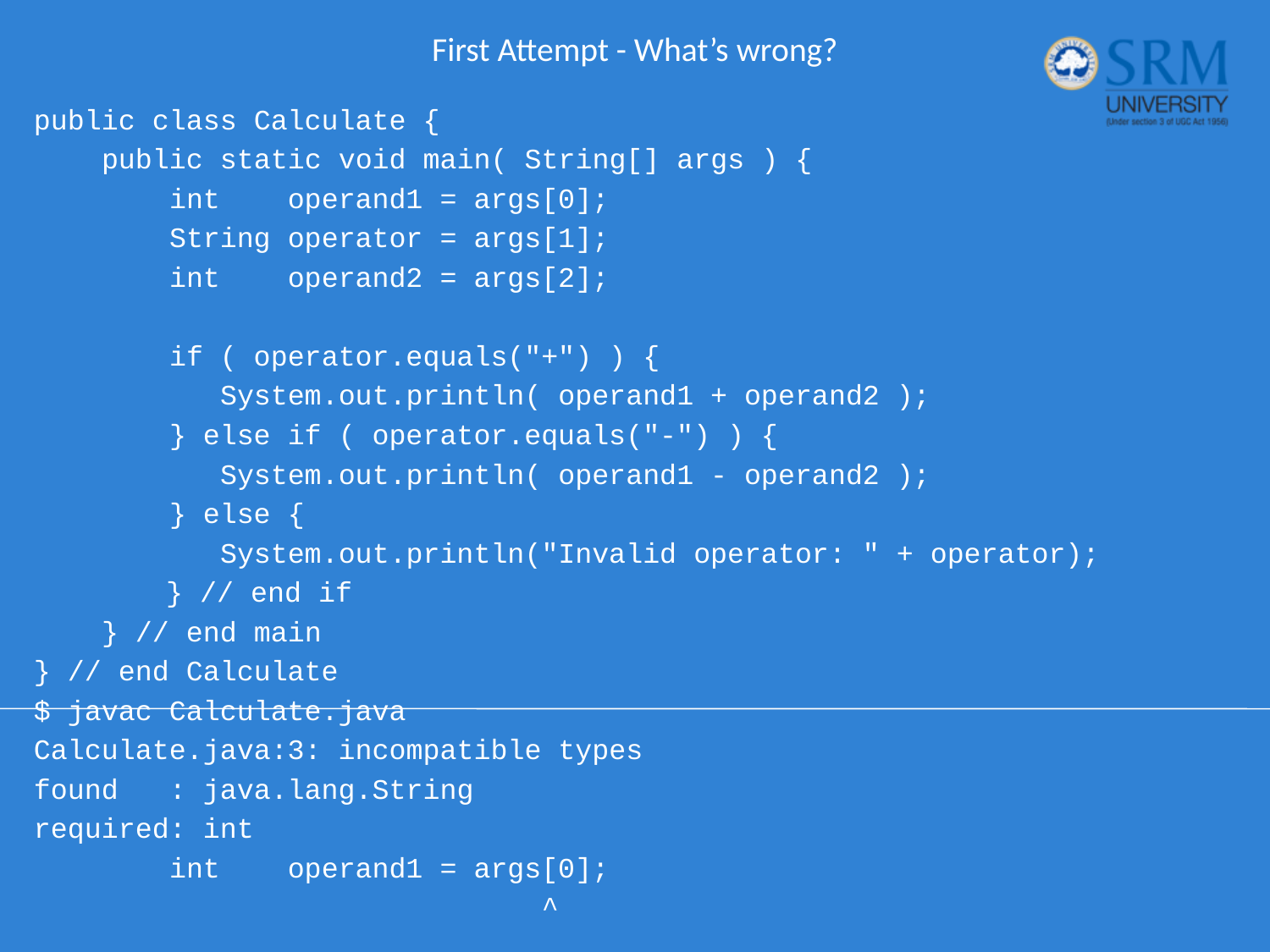

# First Attempt - What’s wrong?
public class Calculate {
    public static void main( String[] args ) {
        int    operand1 = args[0];
        String operator = args[1];
        int    operand2 = args[2];

        if ( operator.equals("+") ) {
           System.out.println( operand1 + operand2 );
        } else if ( operator.equals("-") ) {
           System.out.println( operand1 - operand2 );
        } else {
           System.out.println("Invalid operator: " + operator);
 	     } // end if
    } // end main
} // end Calculate
$ javac Calculate.java
Calculate.java:3: incompatible types
found   : java.lang.String
required: int
        int    operand1 = args[0];
                              ^